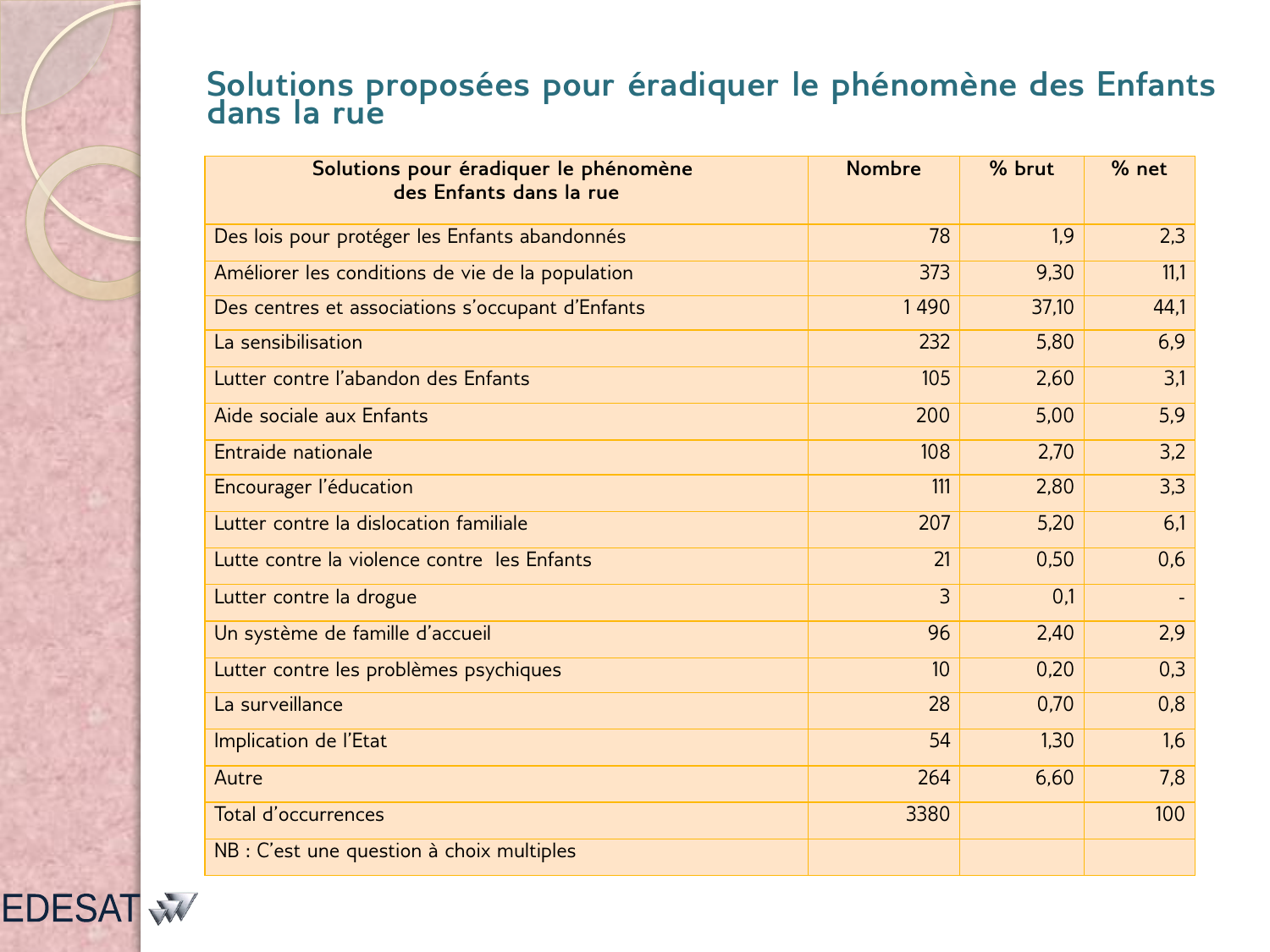

# Solutions proposées pour éradiquer le phénomène des Enfants dans la rue
| Solutions pour éradiquer le phénomène des Enfants dans la rue | Nombre | % brut | % net |
| --- | --- | --- | --- |
| Des lois pour protéger les Enfants abandonnés | 78 | 1,9 | 2,3 |
| Améliorer les conditions de vie de la population | 373 | 9,30 | 11,1 |
| Des centres et associations s’occupant d’Enfants | 1 490 | 37,10 | 44,1 |
| La sensibilisation | 232 | 5,80 | 6,9 |
| Lutter contre l’abandon des Enfants | 105 | 2,60 | 3,1 |
| Aide sociale aux Enfants | 200 | 5,00 | 5,9 |
| Entraide nationale | 108 | 2,70 | 3,2 |
| Encourager l’éducation | 111 | 2,80 | 3,3 |
| Lutter contre la dislocation familiale | 207 | 5,20 | 6,1 |
| Lutte contre la violence contre les Enfants | 21 | 0,50 | 0,6 |
| Lutter contre la drogue | 3 | 0,1 | - |
| Un système de famille d’accueil | 96 | 2,40 | 2,9 |
| Lutter contre les problèmes psychiques | 10 | 0,20 | 0,3 |
| La surveillance | 28 | 0,70 | 0,8 |
| Implication de l’Etat | 54 | 1,30 | 1,6 |
| Autre | 264 | 6,60 | 7,8 |
| Total d’occurrences | 3380 |  | 100 |
| NB : C’est une question à choix multiples |  |  |  |